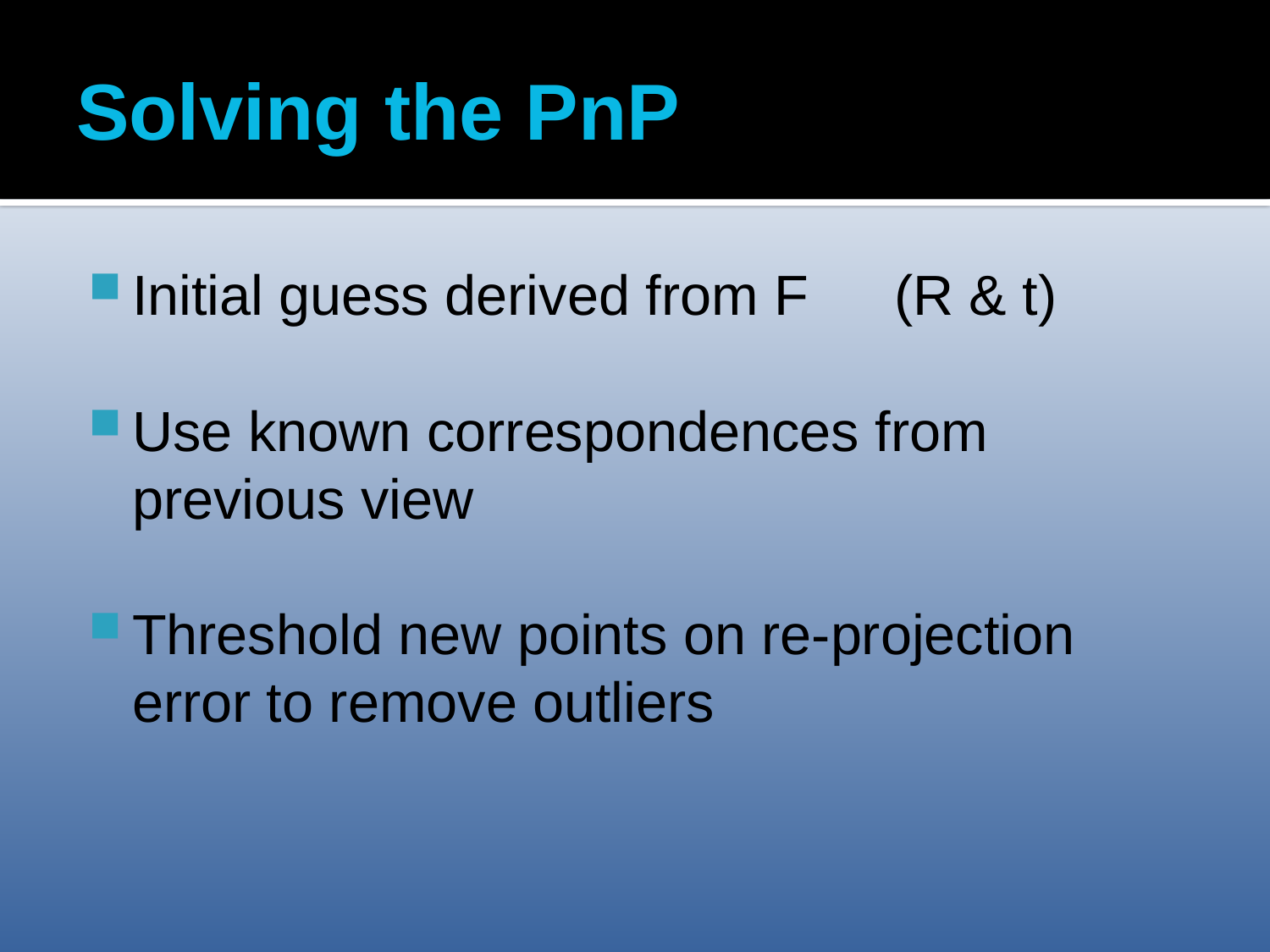

# Solving the PnP
Initial guess derived from F 	(R & t)

Use known correspondences from previous view

Threshold new points on re-projection error to remove outliers